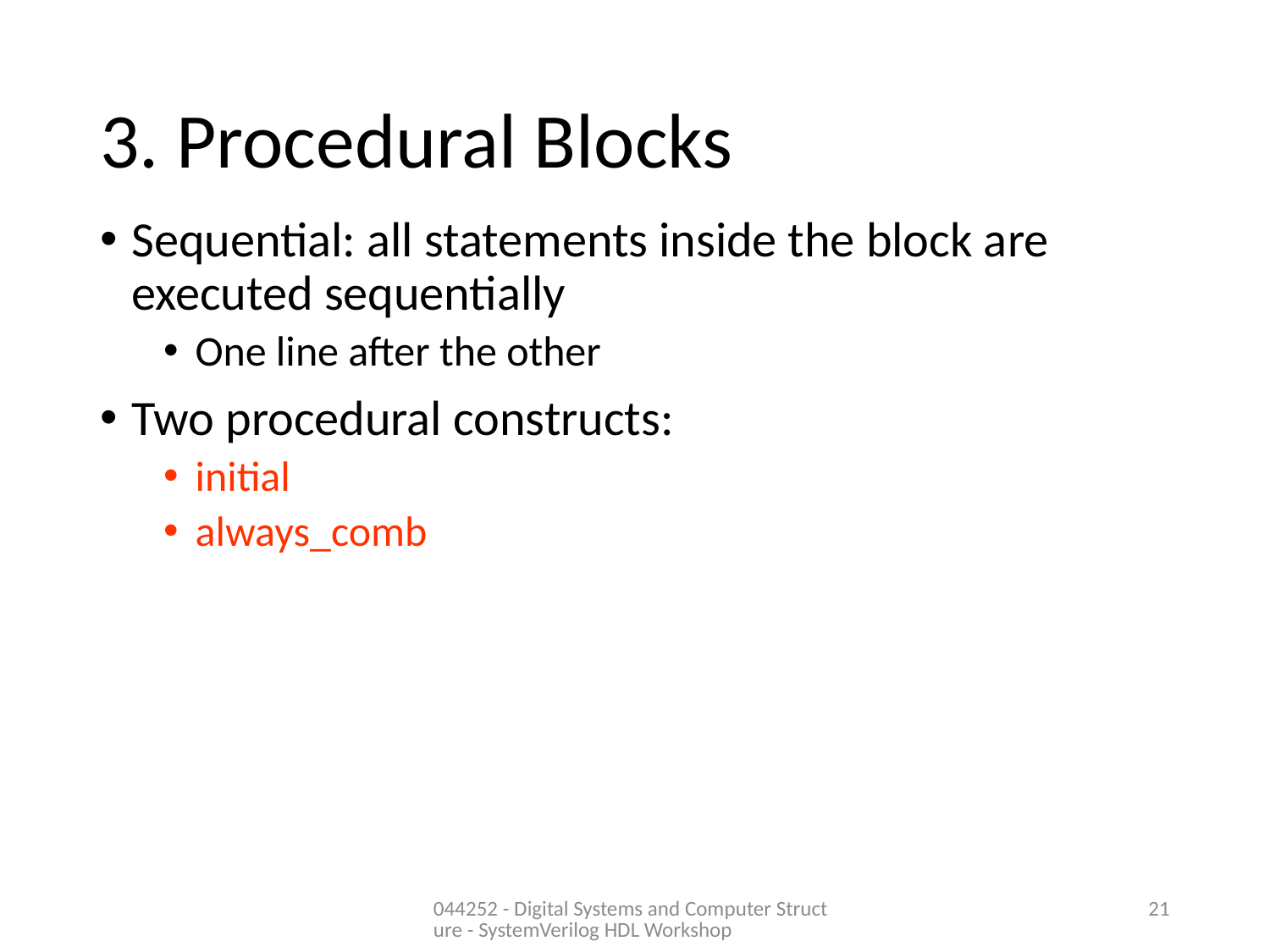

# 3. Procedural Blocks
Sequential: all statements inside the block are executed sequentially
One line after the other
Two procedural constructs:
initial
always_comb
044252 - Digital Systems and Computer Structure - SystemVerilog HDL Workshop
21